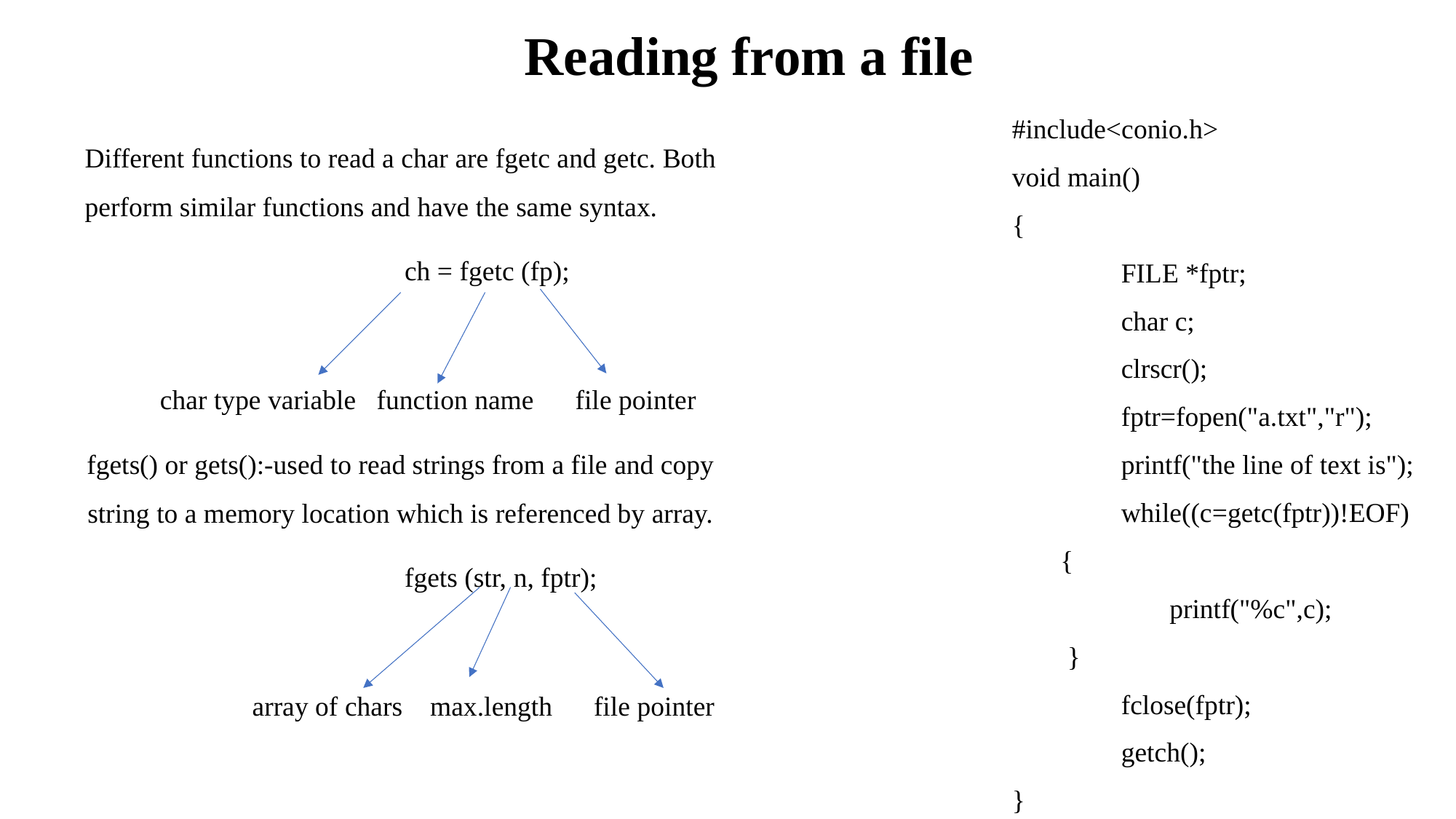

# Reading from a file
#include<conio.h>
void main()
{
	FILE *fptr;
	char c;
	clrscr();
	fptr=fopen("a.txt","r");
	printf("the line of text is");
	while((c=getc(fptr))!EOF)
       {
	       printf("%c",c);
        }
	fclose(fptr);
	getch();
}
Different functions to read a char are fgetc and getc. Both perform similar functions and have the same syntax.
                         ch = fgetc (fp);

        char type variable   function name      file pointer
fgets() or gets():-used to read strings from a file and copy string to a memory location which is referenced by array.
                             fgets (str, n, fptr);

                        array of chars    max.length      file pointer